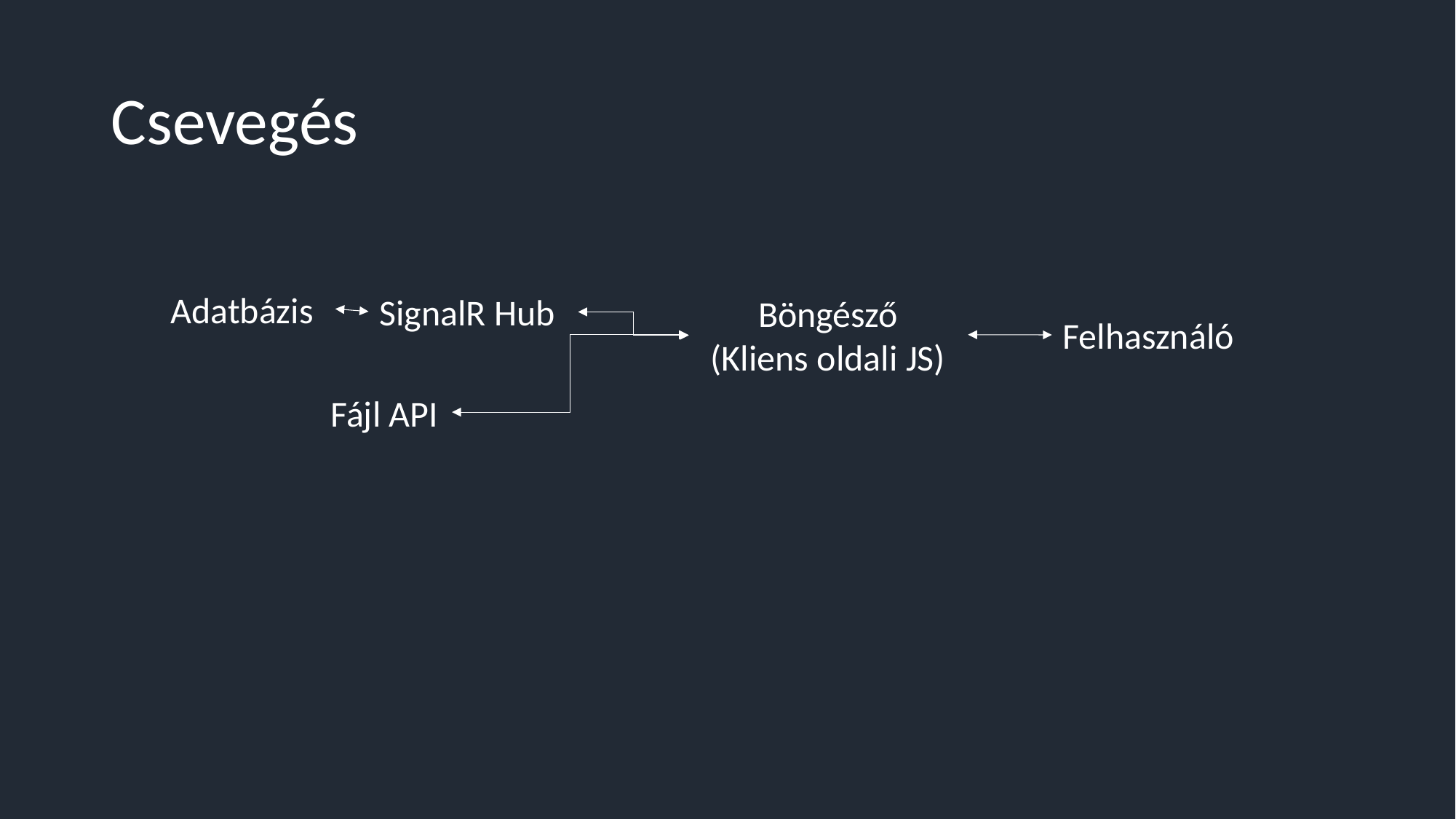

# Csevegés
Adatbázis
SignalR Hub
Böngésző
(Kliens oldali JS)
Felhasználó
Fájl API